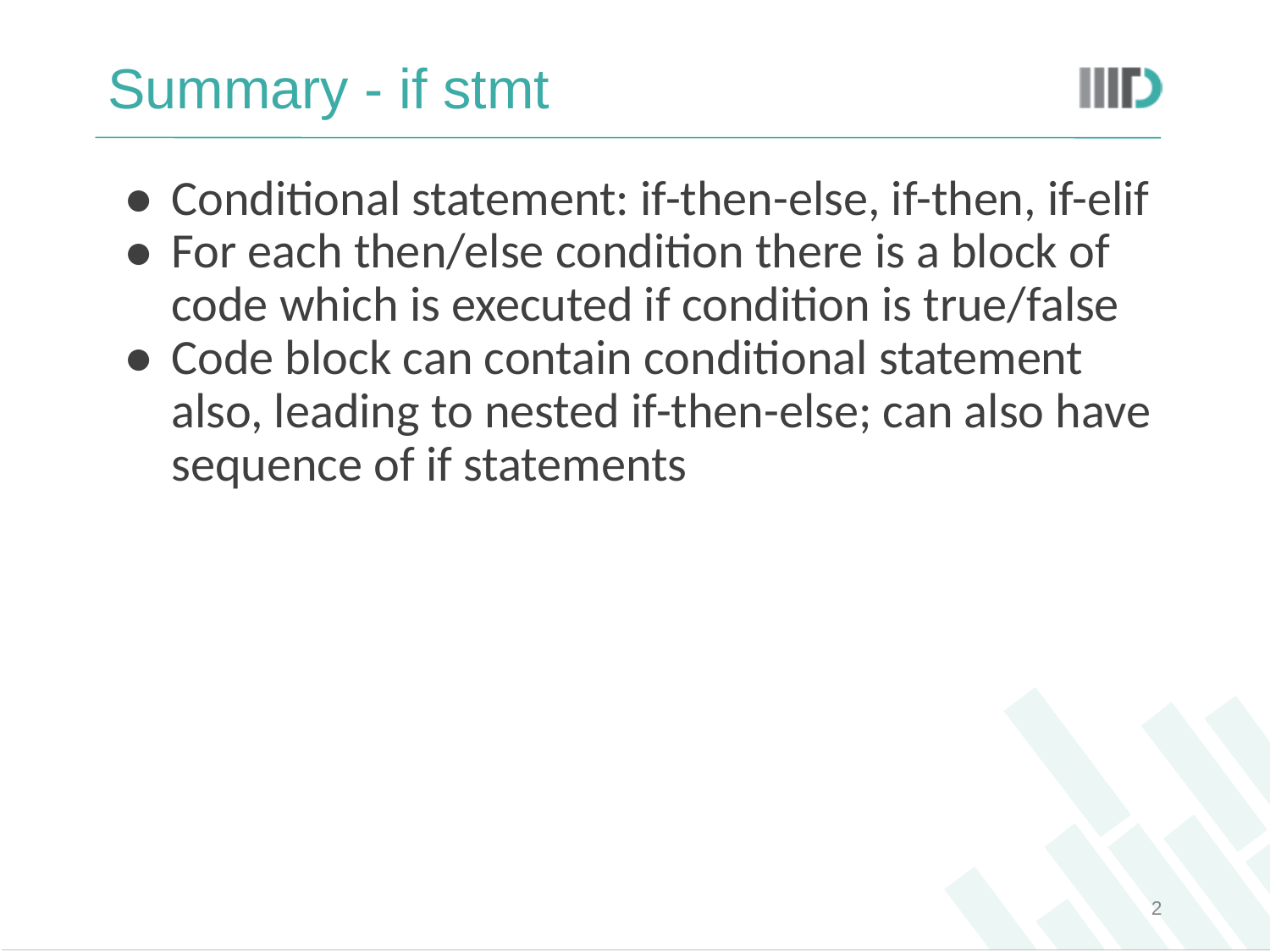

# Summary - if stmt
Conditional statement: if-then-else, if-then, if-elif
For each then/else condition there is a block of code which is executed if condition is true/false
Code block can contain conditional statement also, leading to nested if-then-else; can also have sequence of if statements
2